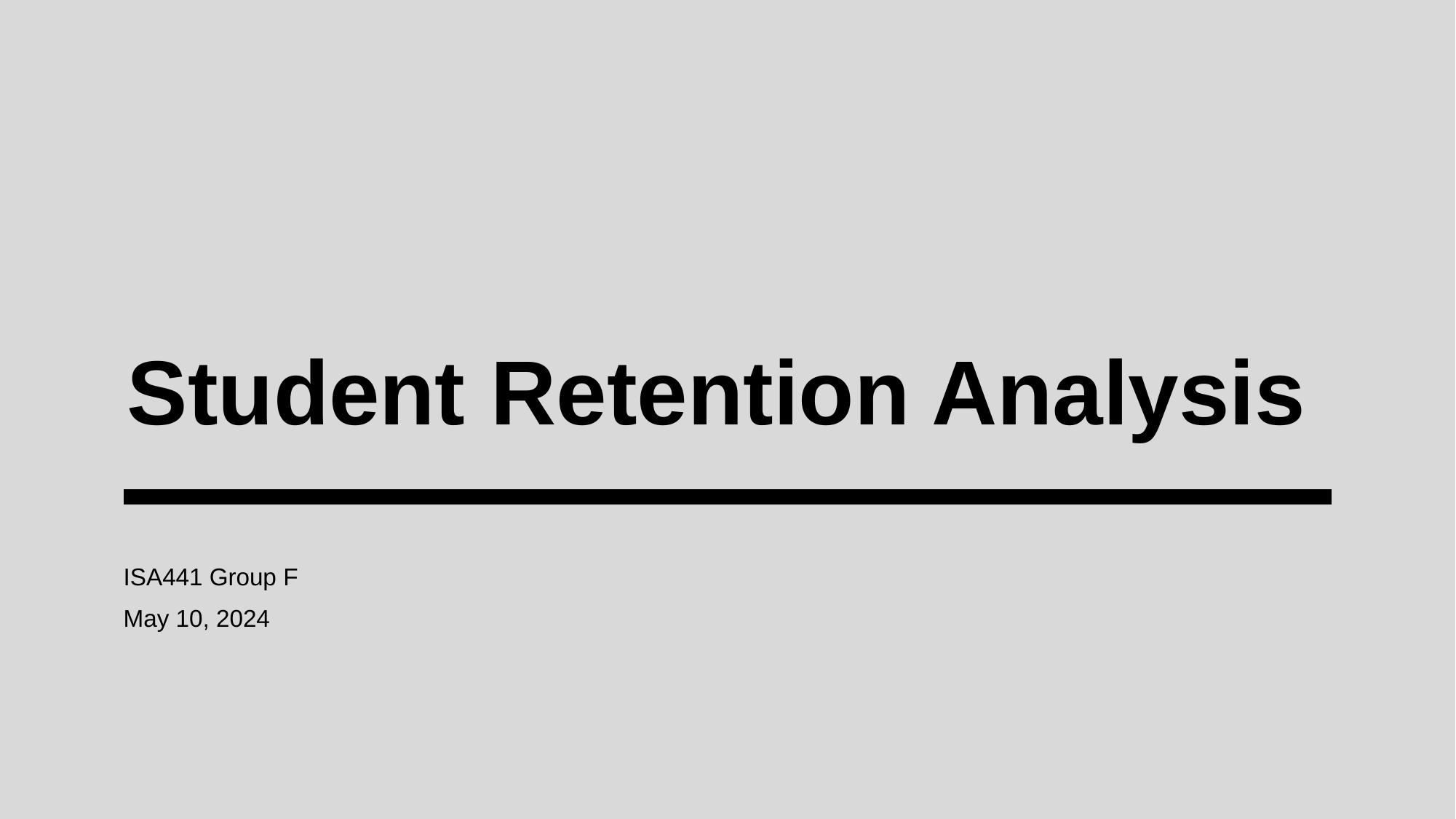

# Student Retention Analysis
ISA441 Group F
May 10, 2024